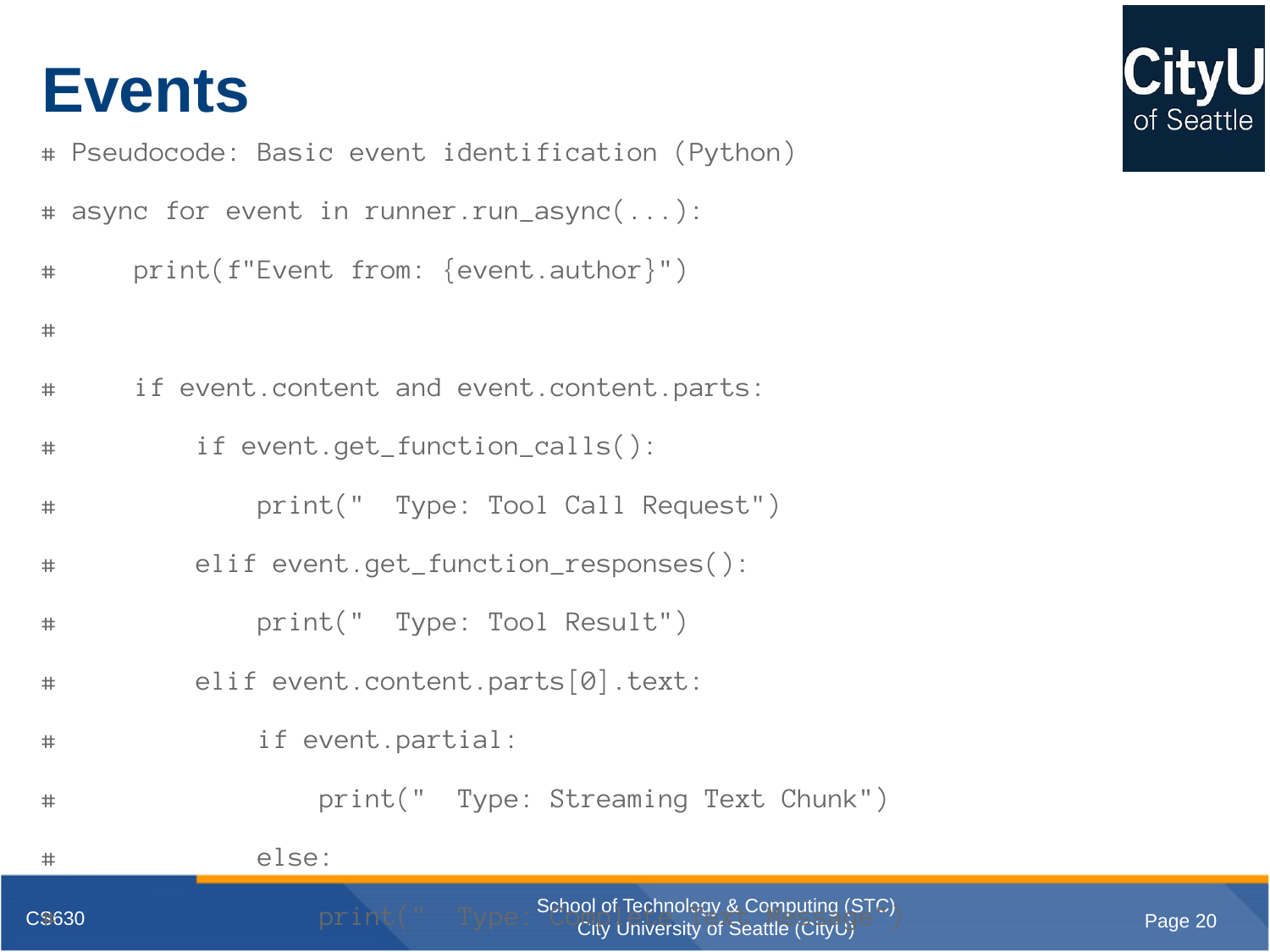

# Events
# Pseudocode: Basic event identification (Python)
# async for event in runner.run_async(...):
#     print(f"Event from: {event.author}")
#
#     if event.content and event.content.parts:
#         if event.get_function_calls():
#             print("  Type: Tool Call Request")
#         elif event.get_function_responses():
#             print("  Type: Tool Result")
#         elif event.content.parts[0].text:
#             if event.partial:
#                 print("  Type: Streaming Text Chunk")
#             else:
#                 print("  Type: Complete Text Message")
#         else:
#             print("  Type: Other Content (e.g., code result)")
#     elif event.actions and (event.actions.state_delta or event.actions.artifact_delta):
#         print("  Type: State/Artifact Update")
#     else:
#         print("  Type: Control Signal or Other")